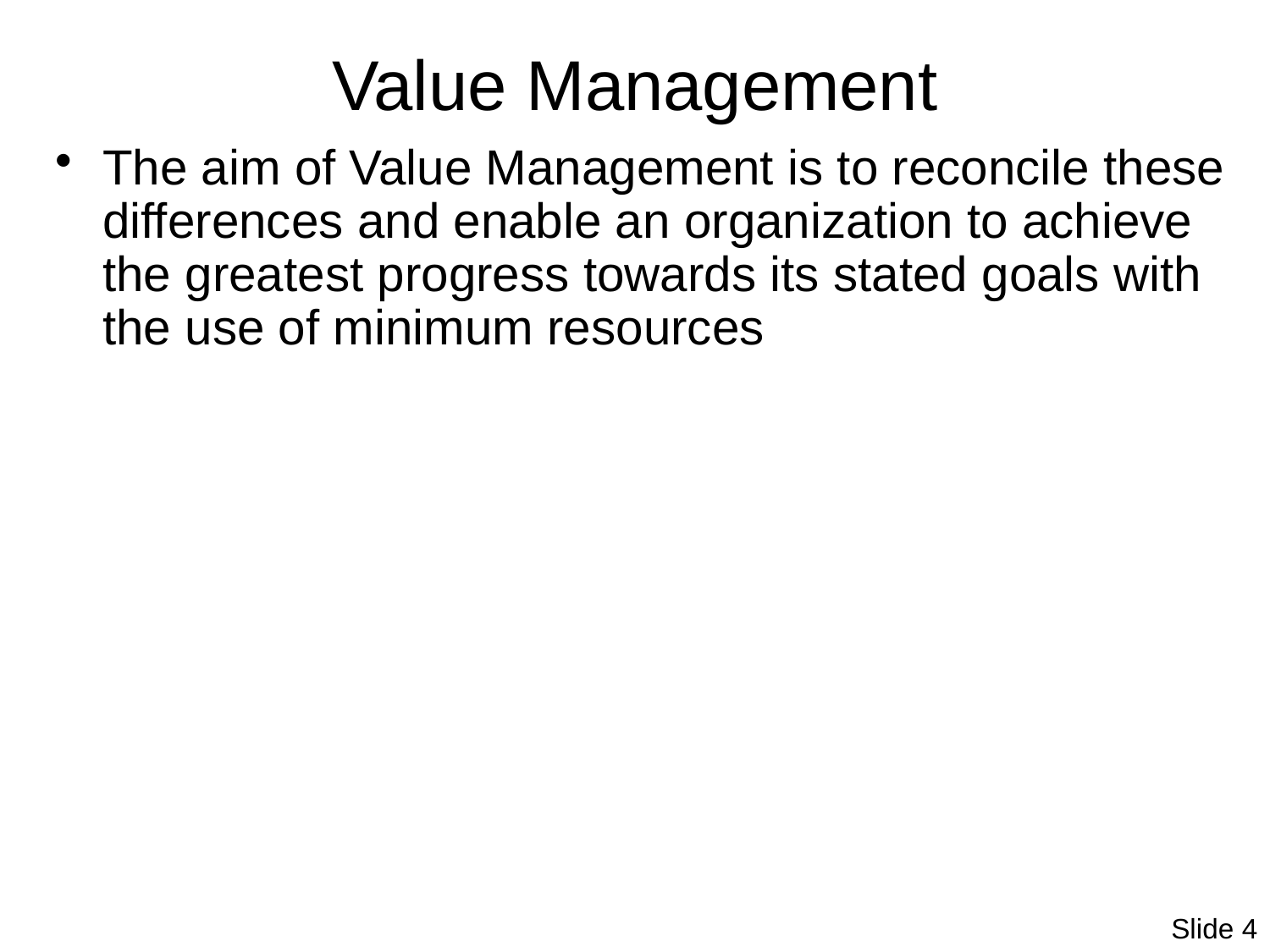

# Value Management
The aim of Value Management is to reconcile these differences and enable an organization to achieve the greatest progress towards its stated goals with the use of minimum resources